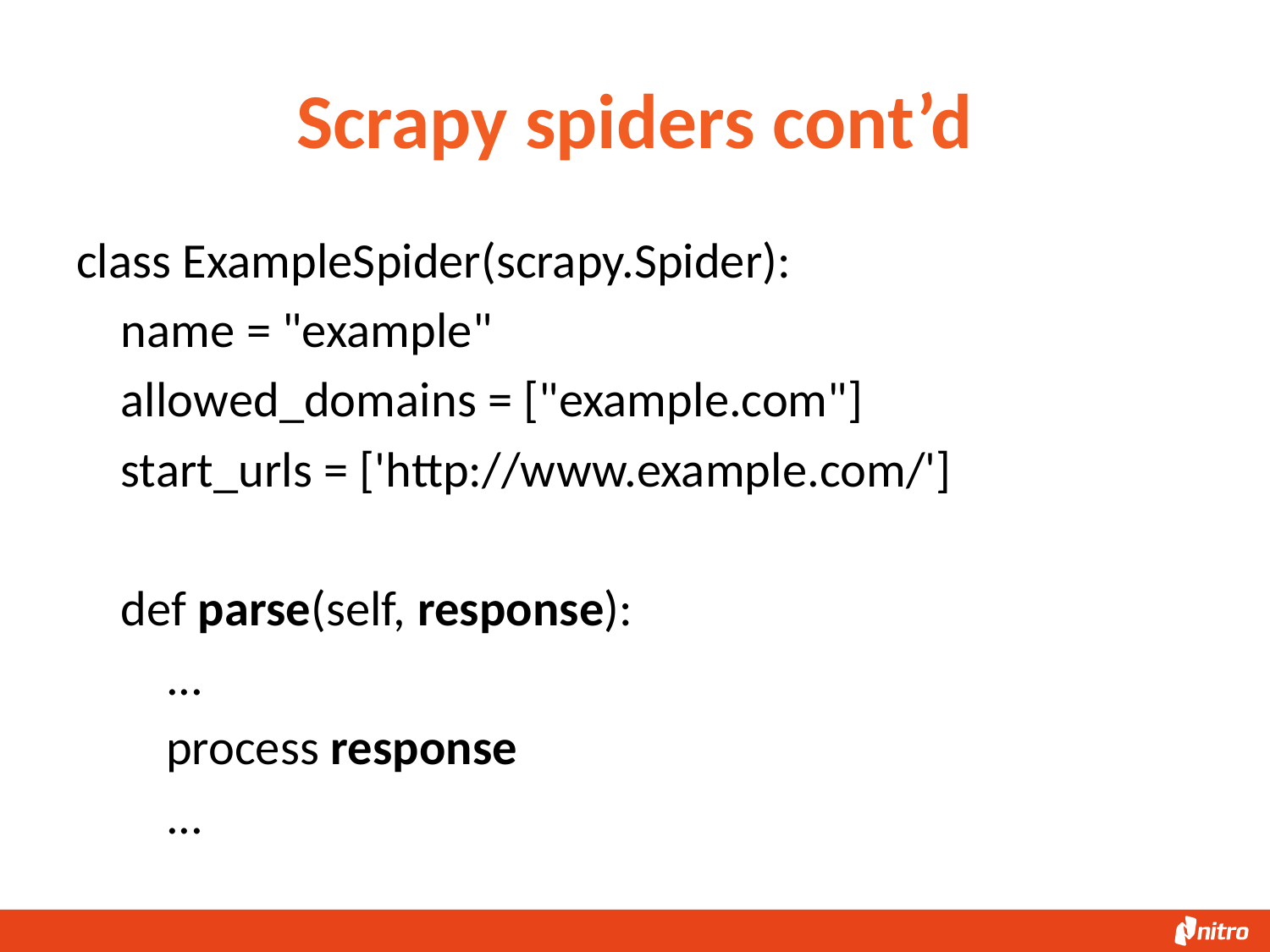

# Scrapy spiders cont’d
class ExampleSpider(scrapy.Spider):
    name = "example"
    allowed_domains = ["example.com"]
    start_urls = ['http://www.example.com/']

    def parse(self, response):
        ...
        process response
        ...